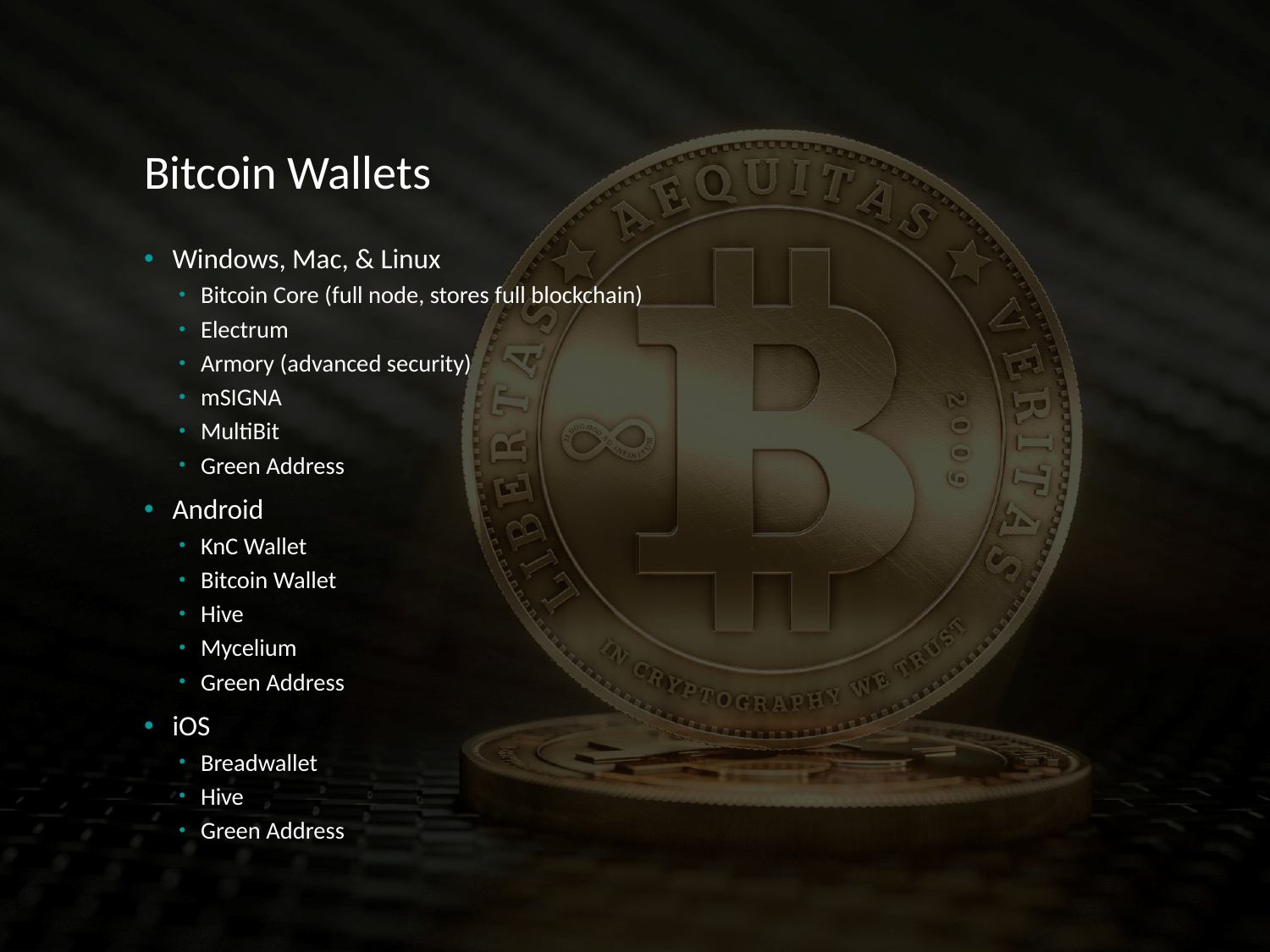

# Bitcoin Wallets
Windows, Mac, & Linux
Bitcoin Core (full node, stores full blockchain)
Electrum
Armory (advanced security)
mSIGNA
MultiBit
Green Address
Android
KnC Wallet
Bitcoin Wallet
Hive
Mycelium
Green Address
iOS
Breadwallet
Hive
Green Address
21